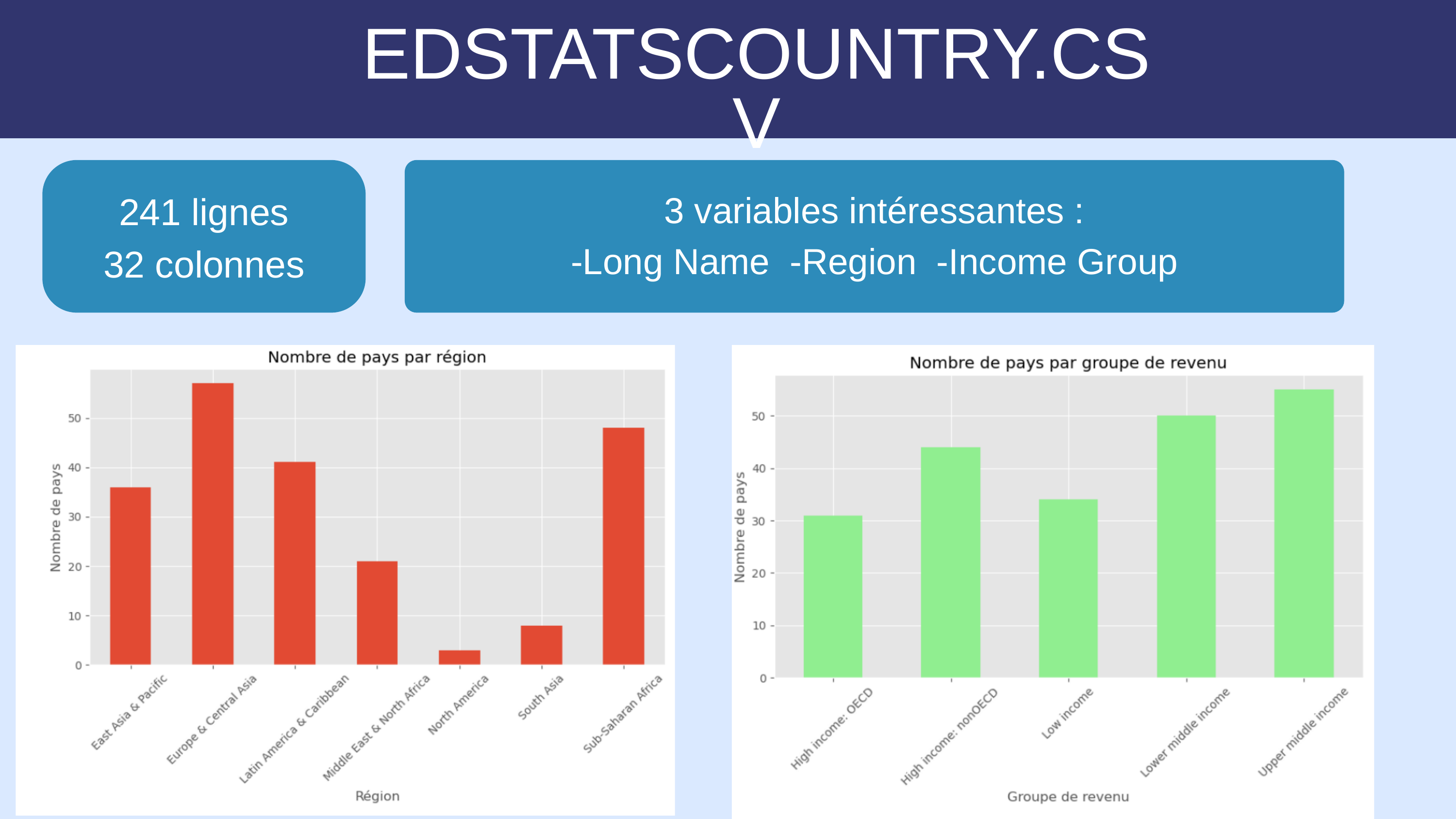

EDSTATSCOUNTRY.CSV

3 variables intéressantes :
-Long Name  -Region  -Income Group
241 lignes
32 colonnes